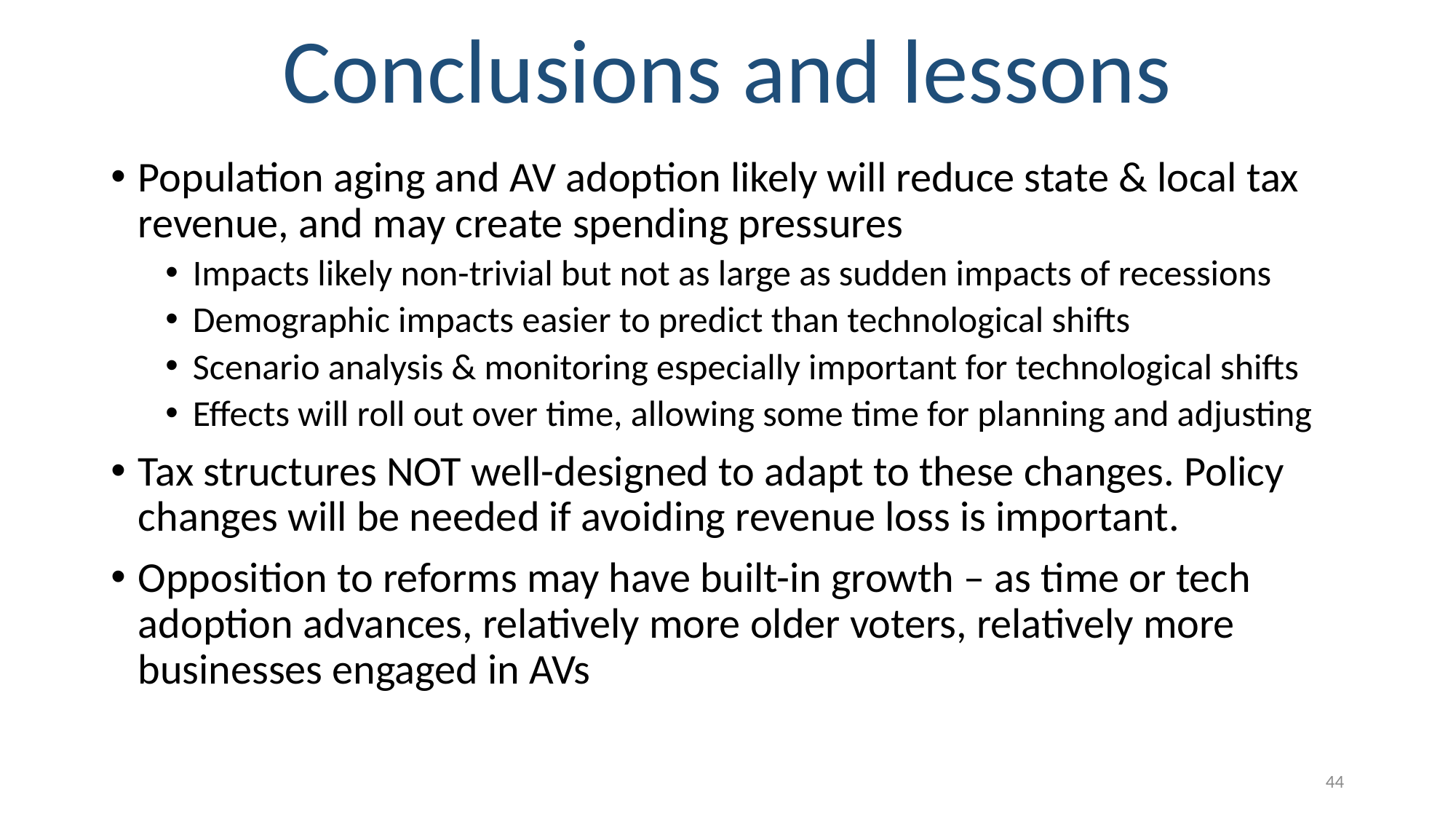

# Conclusions and lessons
Population aging and AV adoption likely will reduce state & local tax revenue, and may create spending pressures
Impacts likely non-trivial but not as large as sudden impacts of recessions
Demographic impacts easier to predict than technological shifts
Scenario analysis & monitoring especially important for technological shifts
Effects will roll out over time, allowing some time for planning and adjusting
Tax structures NOT well-designed to adapt to these changes. Policy changes will be needed if avoiding revenue loss is important.
Opposition to reforms may have built-in growth – as time or tech adoption advances, relatively more older voters, relatively more businesses engaged in AVs
44